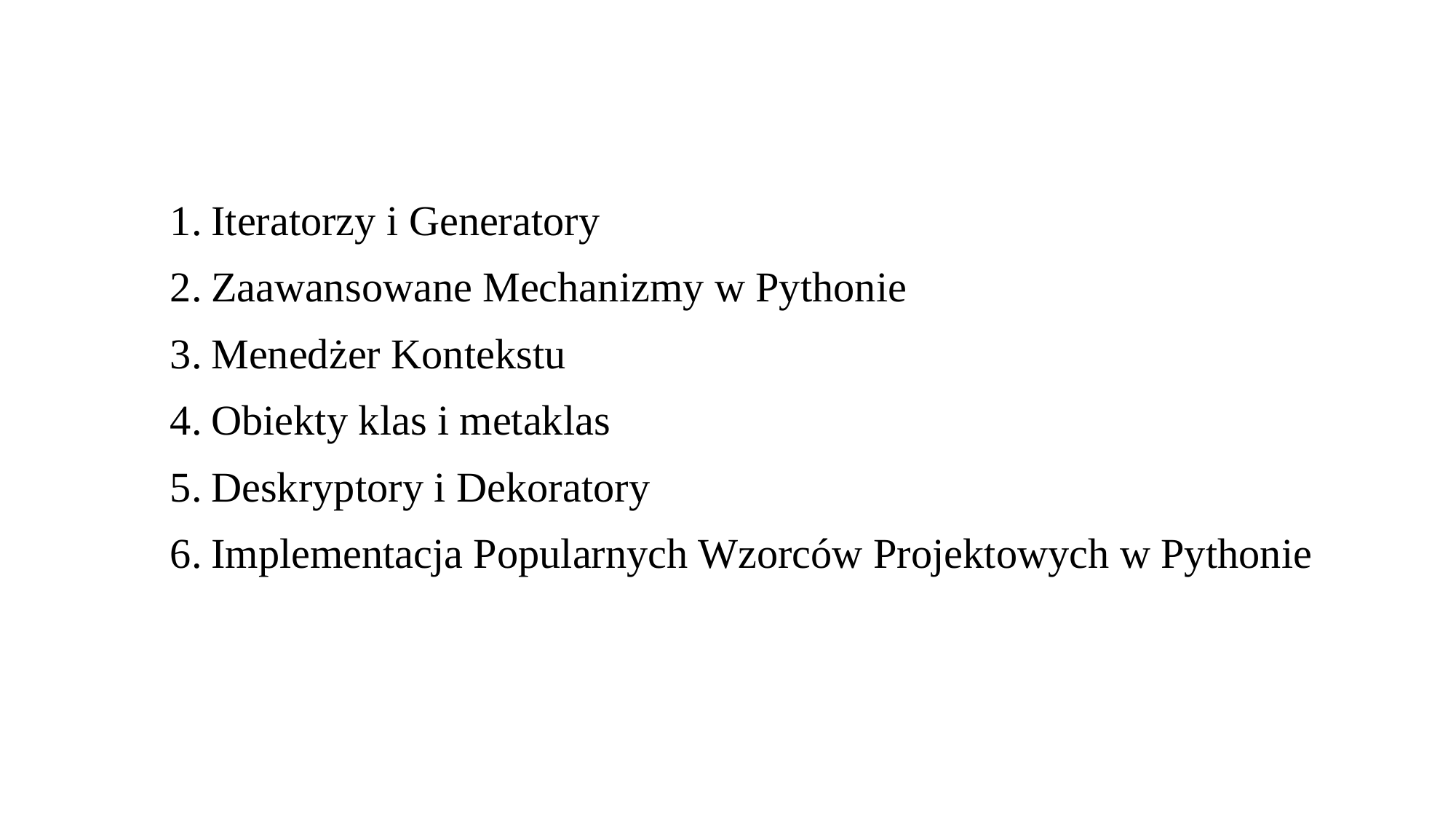

Iteratorzy i Generatory
Zaawansowane Mechanizmy w Pythonie
Menedżer Kontekstu
Obiekty klas i metaklas
Deskryptory i Dekoratory
Implementacja Popularnych Wzorców Projektowych w Pythonie